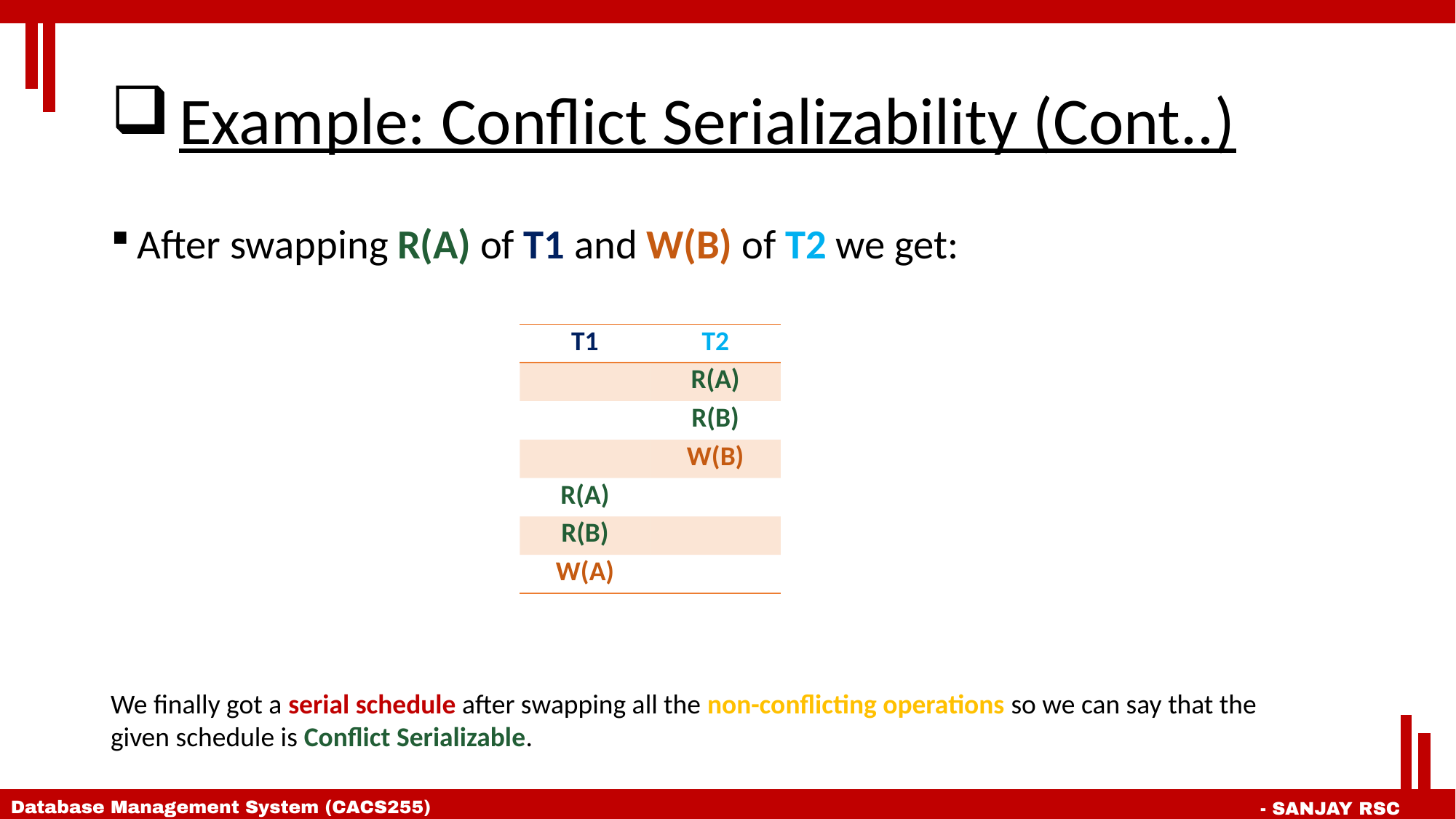

# Example: Conflict Serializability (Cont..)
After swapping R(A) of T1 and W(B) of T2 we get:
| T1 | T2 |
| --- | --- |
|  | R(A) |
|  | R(B) |
|  | W(B) |
| R(A) |  |
| R(B) |  |
| W(A) |  |
We finally got a serial schedule after swapping all the non-conflicting operations so we can say that the given schedule is Conflict Serializable.